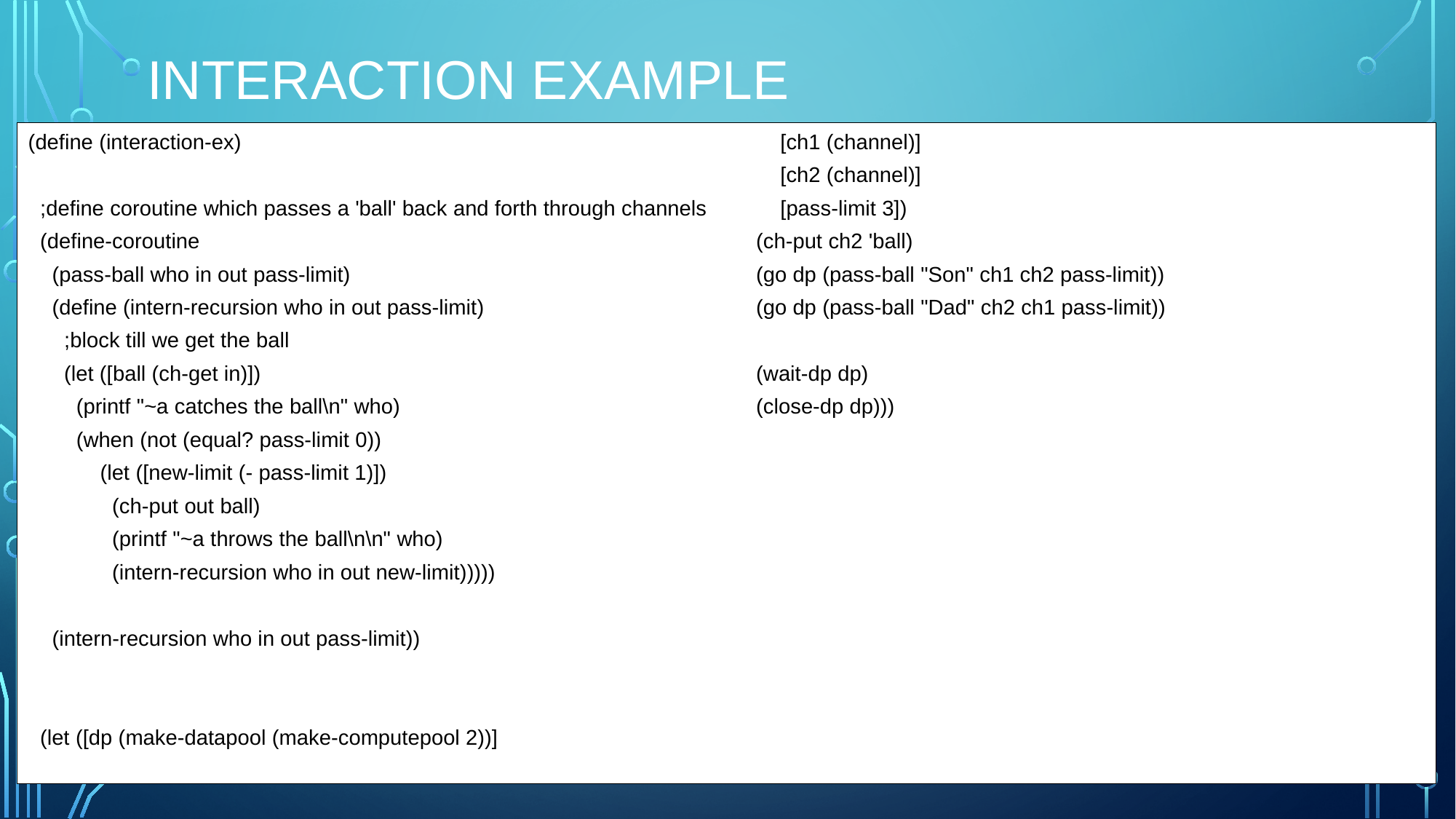

# Interaction example
(define (interaction-ex)

  ;define coroutine which passes a 'ball' back and forth through channels
  (define-coroutine
    (pass-ball who in out pass-limit)
    (define (intern-recursion who in out pass-limit)
      ;block till we get the ball
      (let ([ball (ch-get in)])
        (printf "~a catches the ball\n" who)
        (when (not (equal? pass-limit 0))
            (let ([new-limit (- pass-limit 1)])
              (ch-put out ball)
              (printf "~a throws the ball\n\n" who)
              (intern-recursion who in out new-limit)))))

    (intern-recursion who in out pass-limit))

  (let ([dp (make-datapool (make-computepool 2))]
        [ch1 (channel)]
        [ch2 (channel)]
        [pass-limit 3])
    (ch-put ch2 'ball)
    (go dp (pass-ball "Son" ch1 ch2 pass-limit))
    (go dp (pass-ball "Dad" ch2 ch1 pass-limit))

    (wait-dp dp)
    (close-dp dp)))